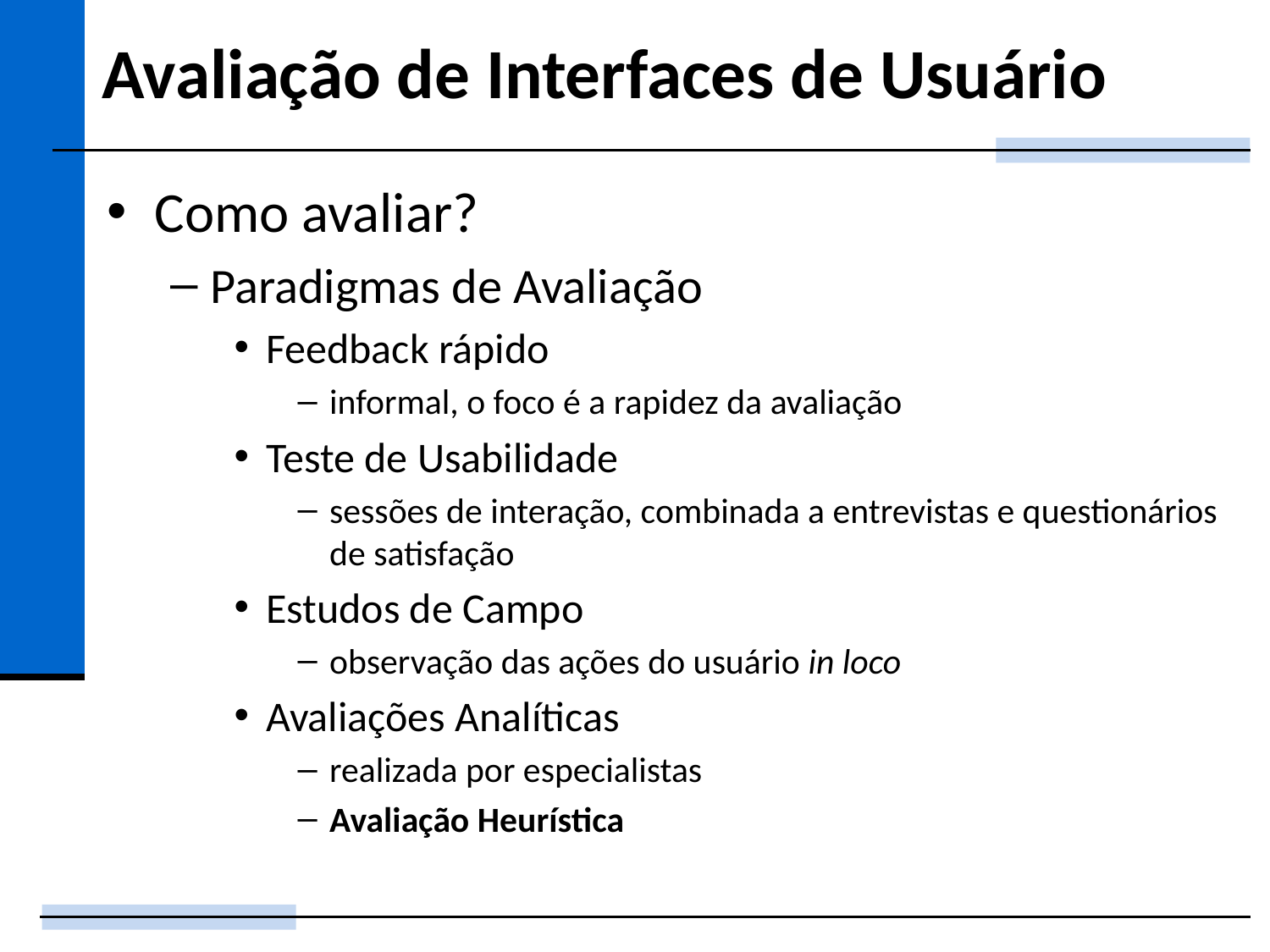

# Avaliação de Interfaces de Usuário
Como avaliar?
Paradigmas de Avaliação
Feedback rápido
informal, o foco é a rapidez da avaliação
Teste de Usabilidade
sessões de interação, combinada a entrevistas e questionários de satisfação
Estudos de Campo
observação das ações do usuário in loco
Avaliações Analíticas
realizada por especialistas
Avaliação Heurística